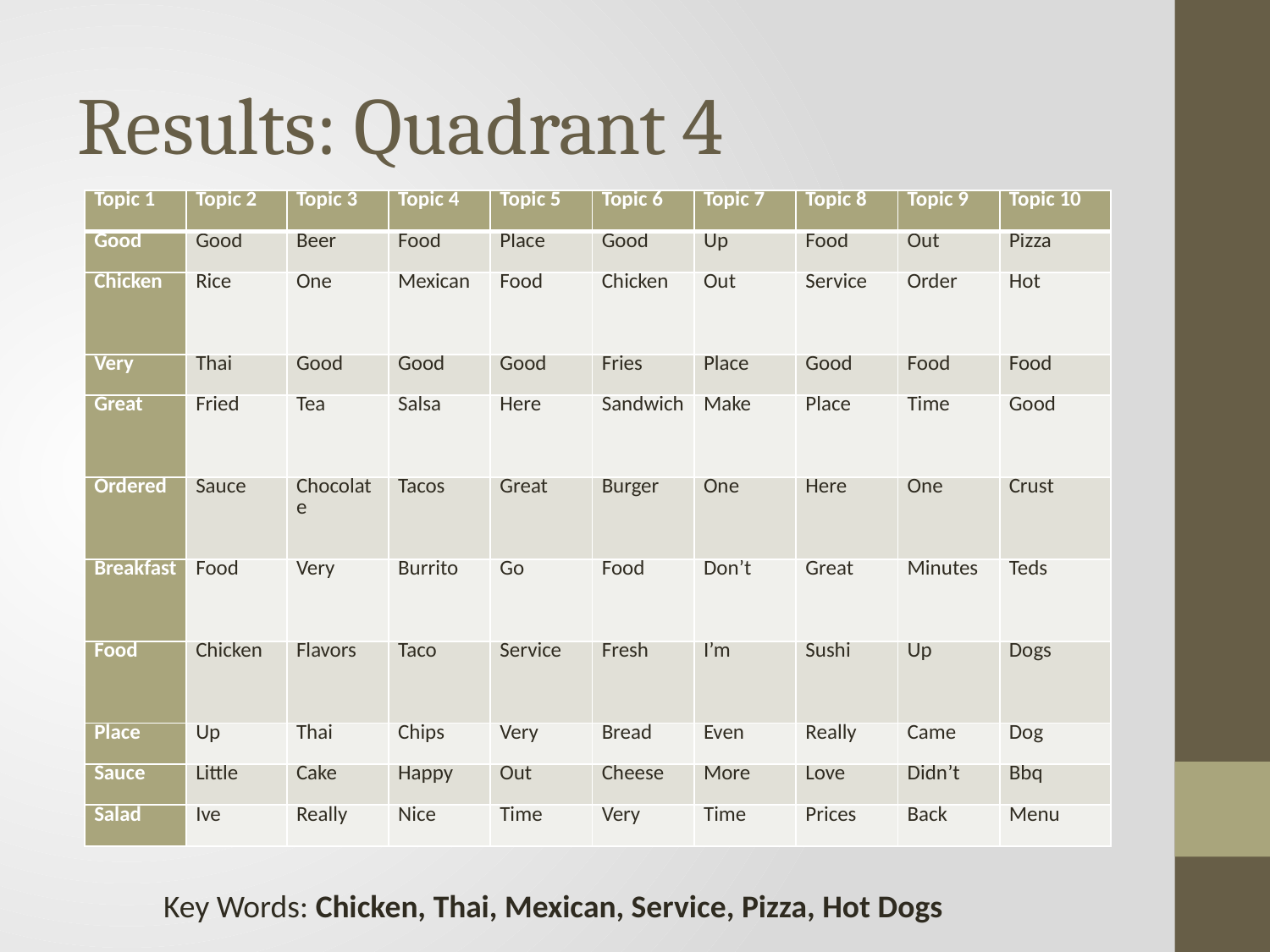

# Results: Quadrant 4
| Topic 1 | Topic 2 | Topic 3 | Topic 4 | Topic 5 | Topic 6 | Topic 7 | Topic 8 | Topic 9 | Topic 10 |
| --- | --- | --- | --- | --- | --- | --- | --- | --- | --- |
| Good | Good | Beer | Food | Place | Good | Up | Food | Out | Pizza |
| Chicken | Rice | One | Mexican | Food | Chicken | Out | Service | Order | Hot |
| Very | Thai | Good | Good | Good | Fries | Place | Good | Food | Food |
| Great | Fried | Tea | Salsa | Here | Sandwich | Make | Place | Time | Good |
| Ordered | Sauce | Chocolate | Tacos | Great | Burger | One | Here | One | Crust |
| Breakfast | Food | Very | Burrito | Go | Food | Don’t | Great | Minutes | Teds |
| Food | Chicken | Flavors | Taco | Service | Fresh | I’m | Sushi | Up | Dogs |
| Place | Up | Thai | Chips | Very | Bread | Even | Really | Came | Dog |
| Sauce | Little | Cake | Happy | Out | Cheese | More | Love | Didn’t | Bbq |
| Salad | Ive | Really | Nice | Time | Very | Time | Prices | Back | Menu |
Key Words: Chicken, Thai, Mexican, Service, Pizza, Hot Dogs